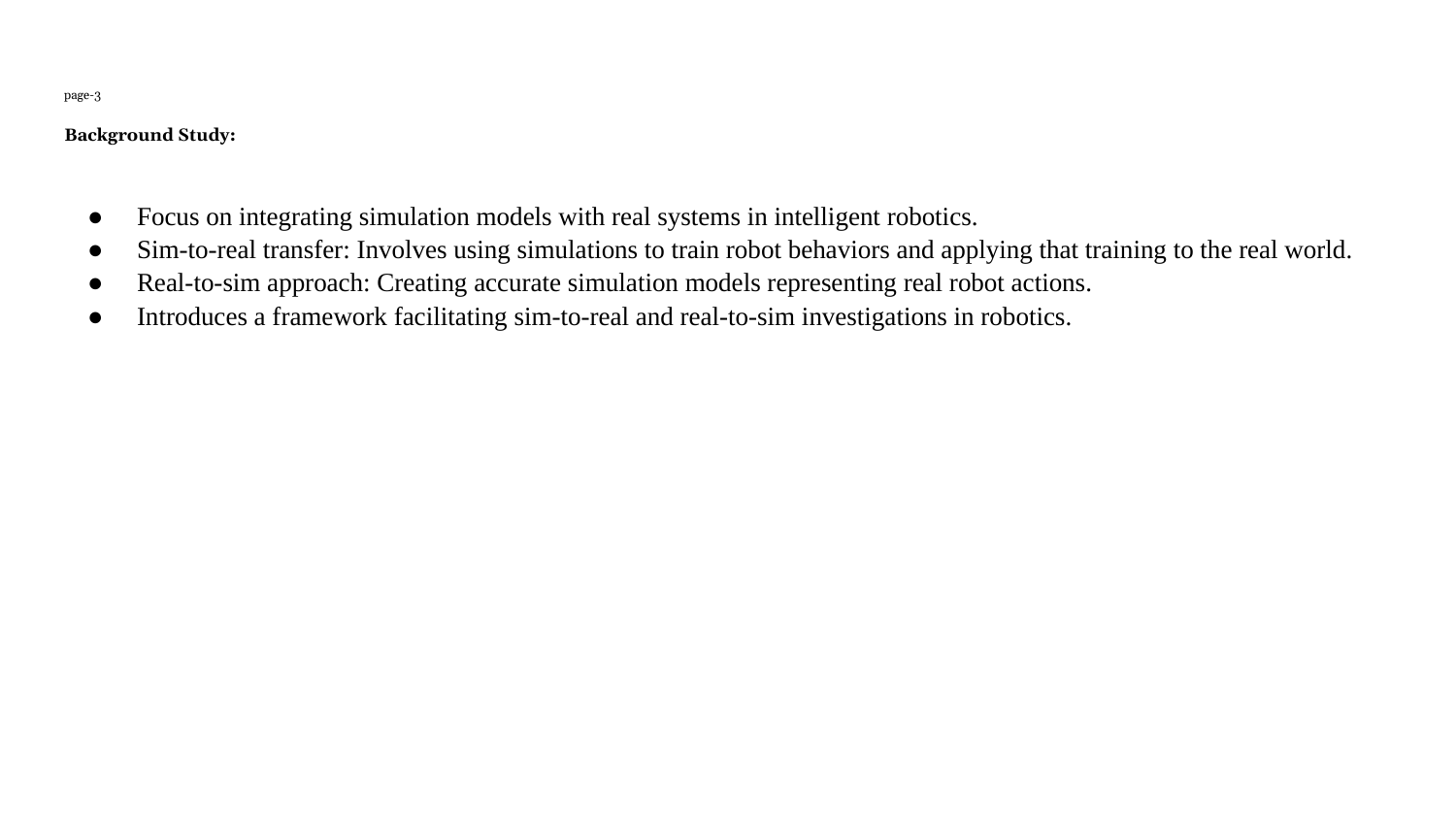

# page-3
Background Study:
Focus on integrating simulation models with real systems in intelligent robotics.
Sim-to-real transfer: Involves using simulations to train robot behaviors and applying that training to the real world.
Real-to-sim approach: Creating accurate simulation models representing real robot actions.
Introduces a framework facilitating sim-to-real and real-to-sim investigations in robotics.